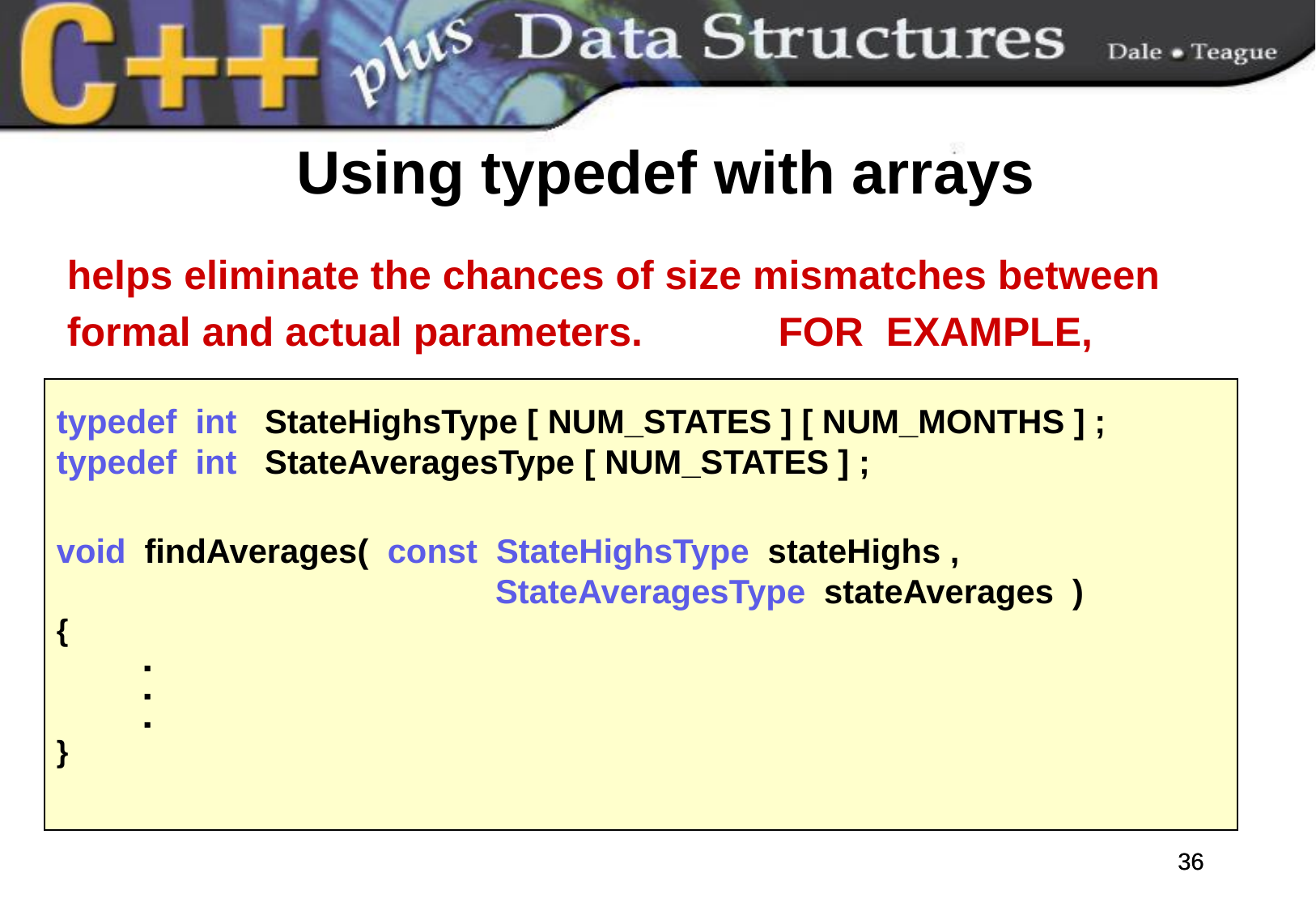

# Using typedef with arrays
helps eliminate the chances of size mismatches between
formal and actual parameters.            FOR  EXAMPLE,

typedef  int   StateHighsType [ NUM_STATES ] [ NUM_MONTHS ] ;
typedef  int   StateAveragesType [ NUM_STATES ] ;

void  findAverages(  const  StateHighsType  stateHighs ,
			        StateAveragesType  stateAverages  )
{
           .
           .
           .
}

36
36